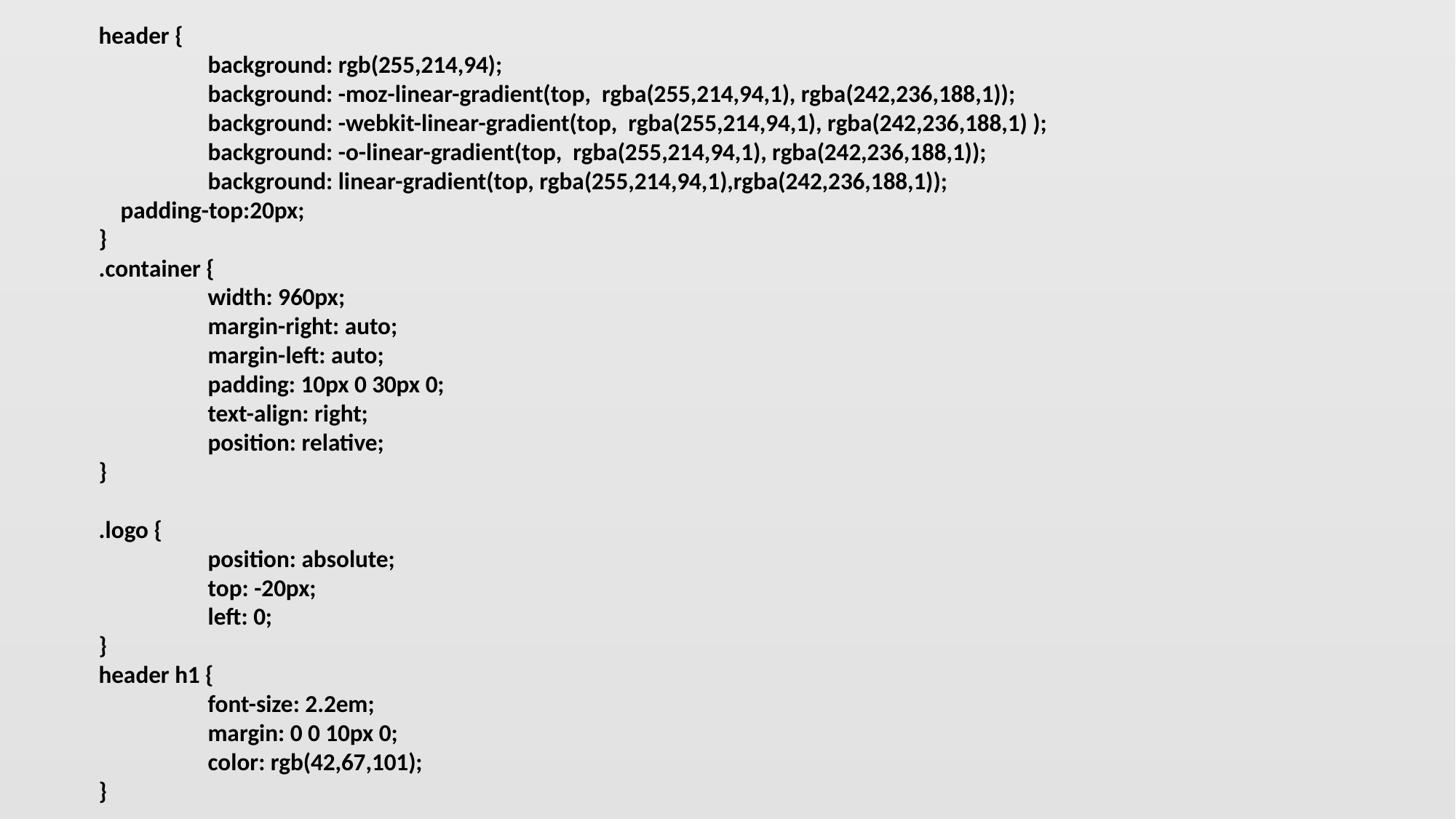

header {
	background: rgb(255,214,94);
	background: -moz-linear-gradient(top,  rgba(255,214,94,1), rgba(242,236,188,1));
	background: -webkit-linear-gradient(top,  rgba(255,214,94,1), rgba(242,236,188,1) );
	background: -o-linear-gradient(top,  rgba(255,214,94,1), rgba(242,236,188,1));
	background: linear-gradient(top, rgba(255,214,94,1),rgba(242,236,188,1));
    padding-top:20px;
}
.container {
	width: 960px;
	margin-right: auto;
	margin-left: auto;
	padding: 10px 0 30px 0;
	text-align: right;
	position: relative;
}

.logo {
	position: absolute;
	top: -20px;
	left: 0;
}
header h1 {
	font-size: 2.2em;
	margin: 0 0 10px 0;
	color: rgb(42,67,101);
}